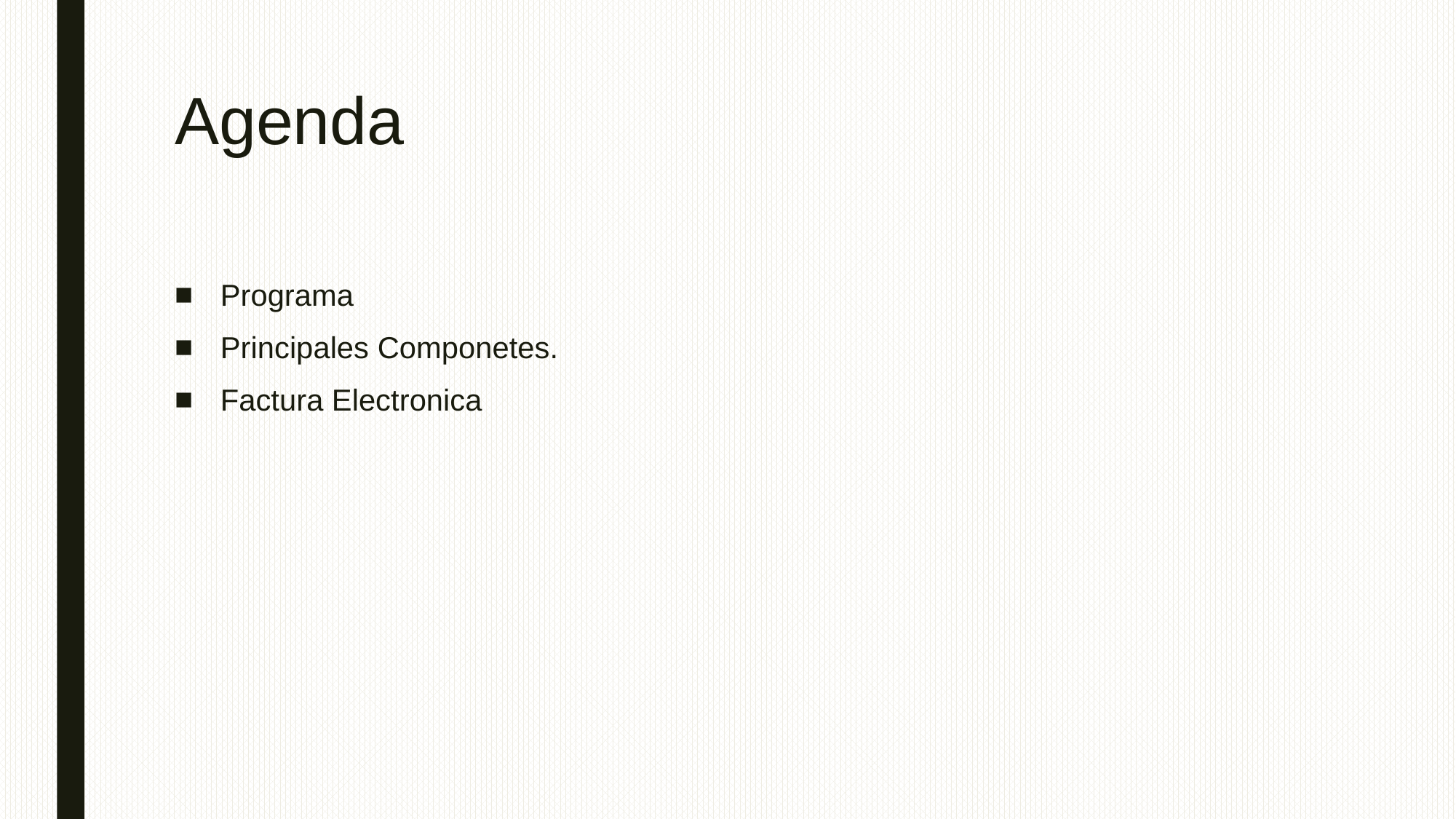

# Agenda
Programa
Principales Componetes.
Factura Electronica